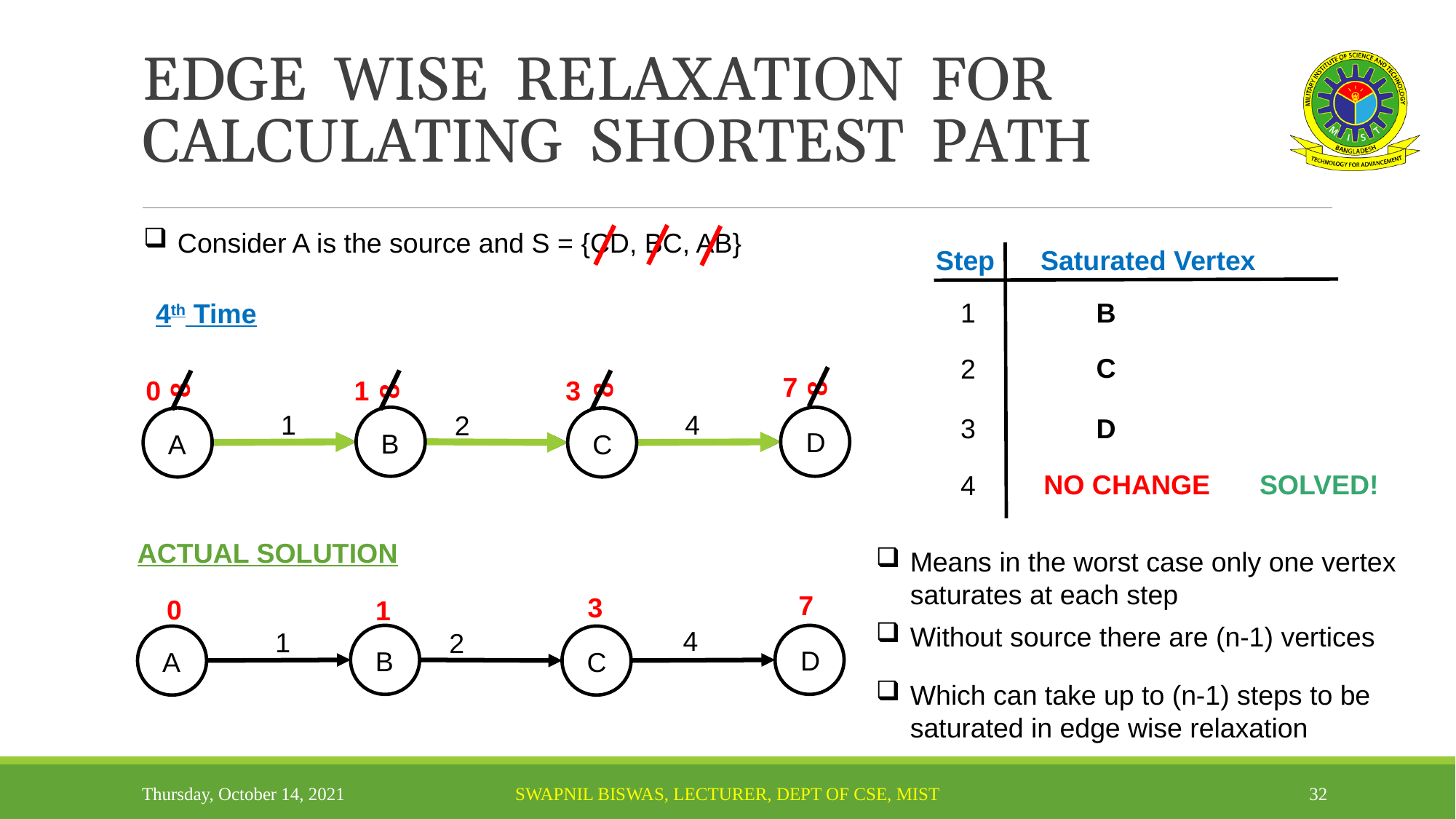

# EDGE  WISE  RELAXATION  FOR CALCULATING  SHORTEST  PATH
Consider A is the source and S = {CD, BC, AB}
Saturated Vertex
Step
B
1
4th Time
C
2
7
1
3
0
8
8
8
8
4
1
2
D
3

D
B
A
C
NO CHANGE
4
SOLVED!
ACTUAL SOLUTION
7
3
0
1
4
1
2

D
B
A
C
Means in the worst case only one vertex saturates at each step
Without source there are (n-1) vertices
Which can take up to (n-1) steps to be saturated in edge wise relaxation
Thursday, October 14, 2021
Swapnil Biswas, Lecturer, Dept of CSE, MIST
32